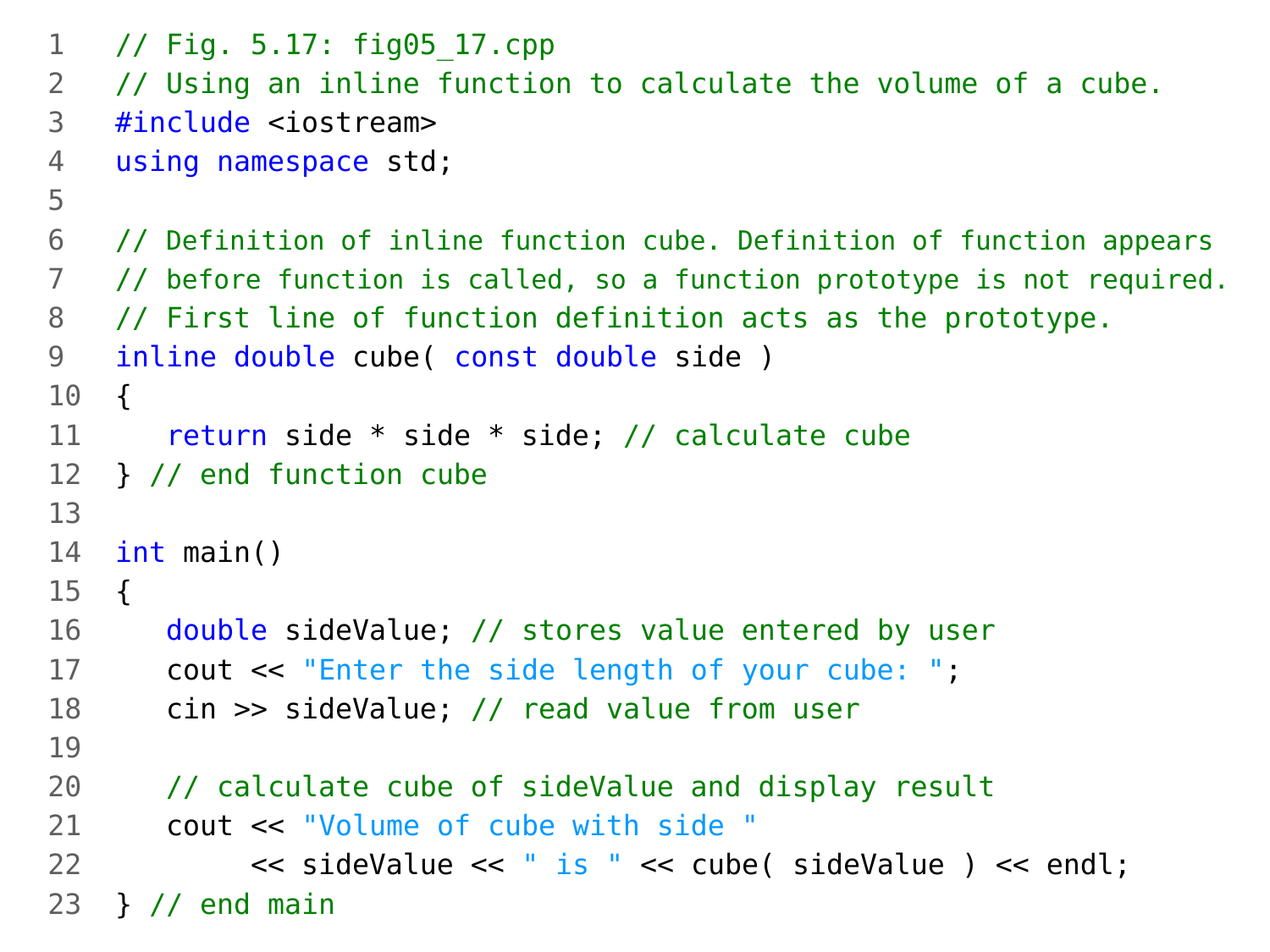

1   // Fig. 5.17: fig05_17.cpp
2   // Using an inline function to calculate the volume of a cube.
3   #include <iostream>
4   using namespace std;
5
6   // Definition of inline function cube. Definition of function appears
7   // before function is called, so a function prototype is not required.
8   // First line of function definition acts as the prototype.
9   inline double cube( const double side )
10  {
11     return side * side * side; // calculate cube
12  } // end function cube
13
14  int main()
15  {
16     double sideValue; // stores value entered by user
17     cout << "Enter the side length of your cube: ";
18     cin >> sideValue; // read value from user
19
20     // calculate cube of sideValue and display result
21     cout << "Volume of cube with side "
22          << sideValue << " is " << cube( sideValue ) << endl;
23  } // end main